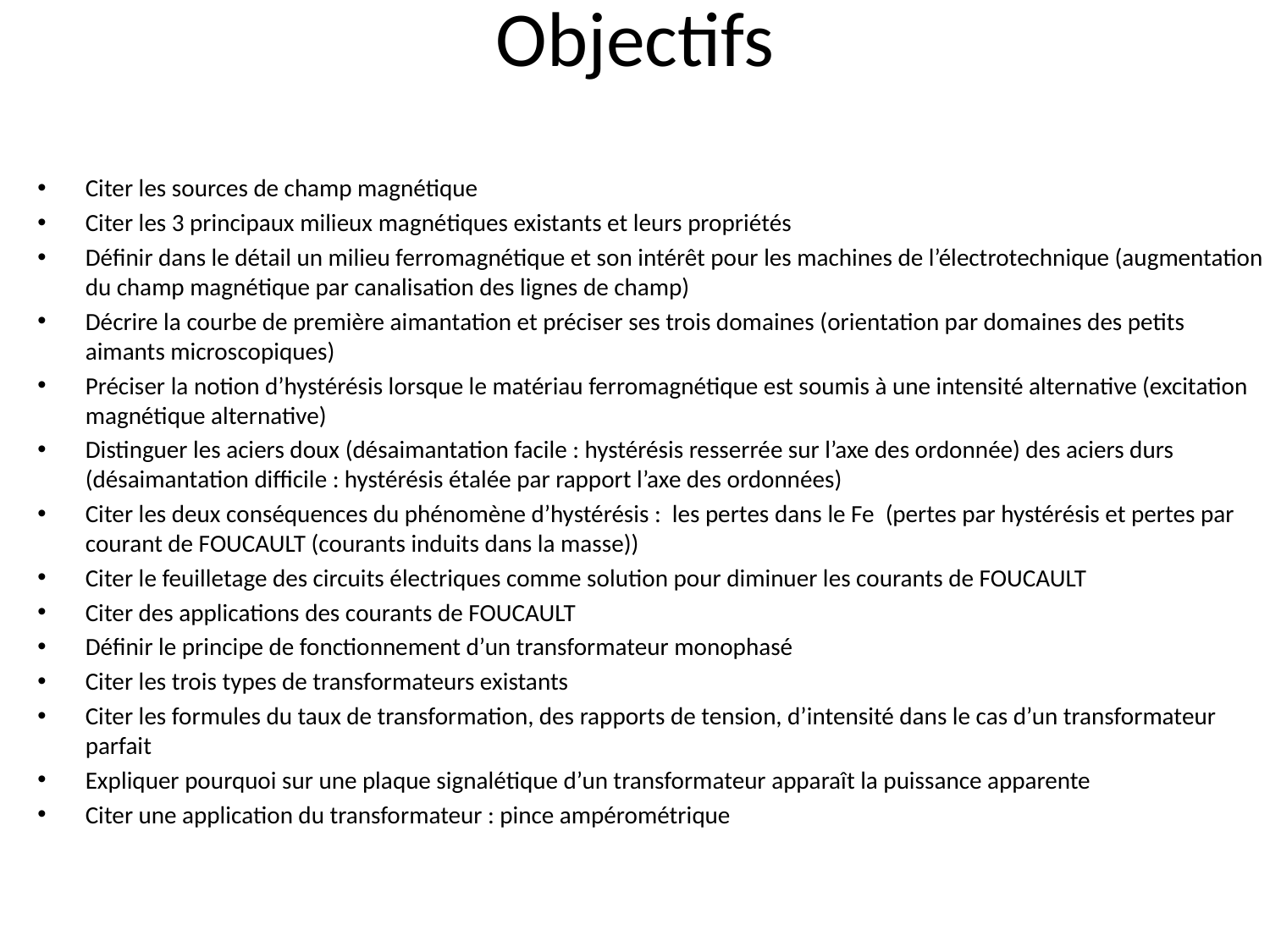

# Objectifs
Citer les sources de champ magnétique
Citer les 3 principaux milieux magnétiques existants et leurs propriétés
Définir dans le détail un milieu ferromagnétique et son intérêt pour les machines de l’électrotechnique (augmentation du champ magnétique par canalisation des lignes de champ)
Décrire la courbe de première aimantation et préciser ses trois domaines (orientation par domaines des petits aimants microscopiques)
Préciser la notion d’hystérésis lorsque le matériau ferromagnétique est soumis à une intensité alternative (excitation magnétique alternative)
Distinguer les aciers doux (désaimantation facile : hystérésis resserrée sur l’axe des ordonnée) des aciers durs (désaimantation difficile : hystérésis étalée par rapport l’axe des ordonnées)
Citer les deux conséquences du phénomène d’hystérésis :  les pertes dans le Fe  (pertes par hystérésis et pertes par courant de FOUCAULT (courants induits dans la masse))
Citer le feuilletage des circuits électriques comme solution pour diminuer les courants de FOUCAULT
Citer des applications des courants de FOUCAULT
Définir le principe de fonctionnement d’un transformateur monophasé
Citer les trois types de transformateurs existants
Citer les formules du taux de transformation, des rapports de tension, d’intensité dans le cas d’un transformateur parfait
Expliquer pourquoi sur une plaque signalétique d’un transformateur apparaît la puissance apparente
Citer une application du transformateur : pince ampérométrique